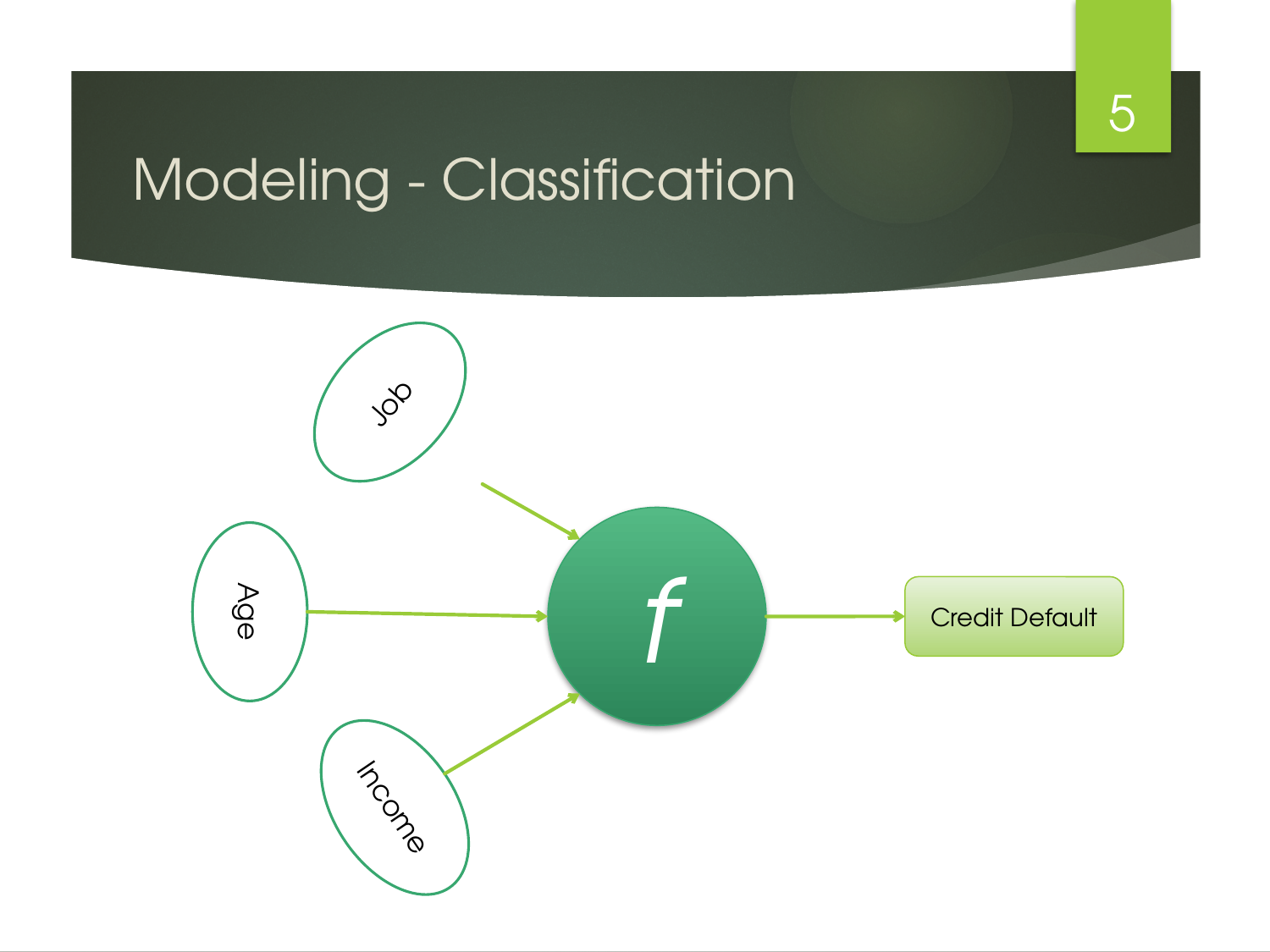

5
# Modeling - Classification
Job
f
Age
Credit Default
Income